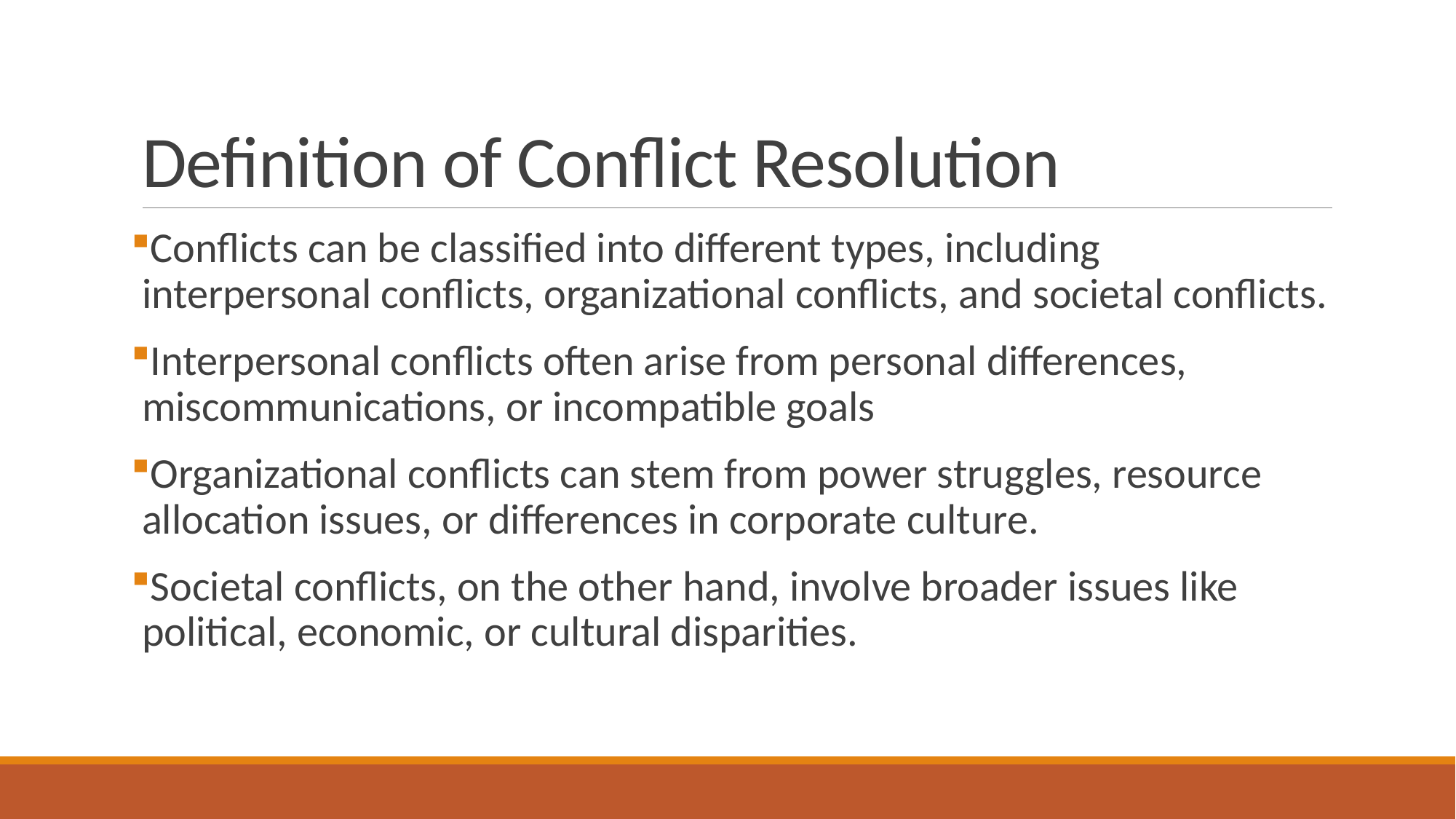

# Definition of Conflict Resolution
Conflicts can be classified into different types, including interpersonal conflicts, organizational conflicts, and societal conflicts.
Interpersonal conflicts often arise from personal differences, miscommunications, or incompatible goals
Organizational conflicts can stem from power struggles, resource allocation issues, or differences in corporate culture.
Societal conflicts, on the other hand, involve broader issues like political, economic, or cultural disparities.